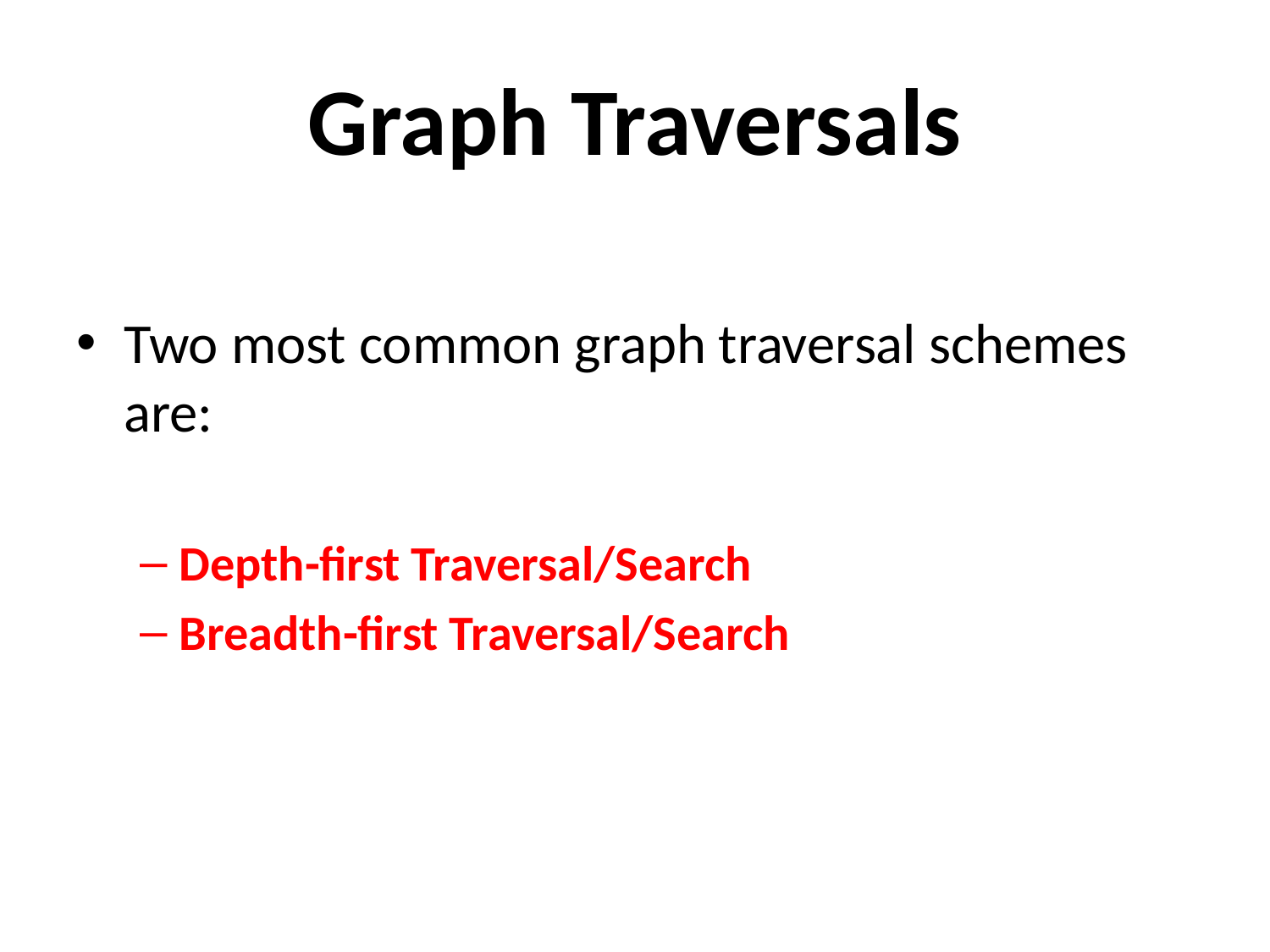

# Graph Traversals

Two most common graph traversal schemes are:

Depth-first Traversal/Search
Breadth-first Traversal/Search